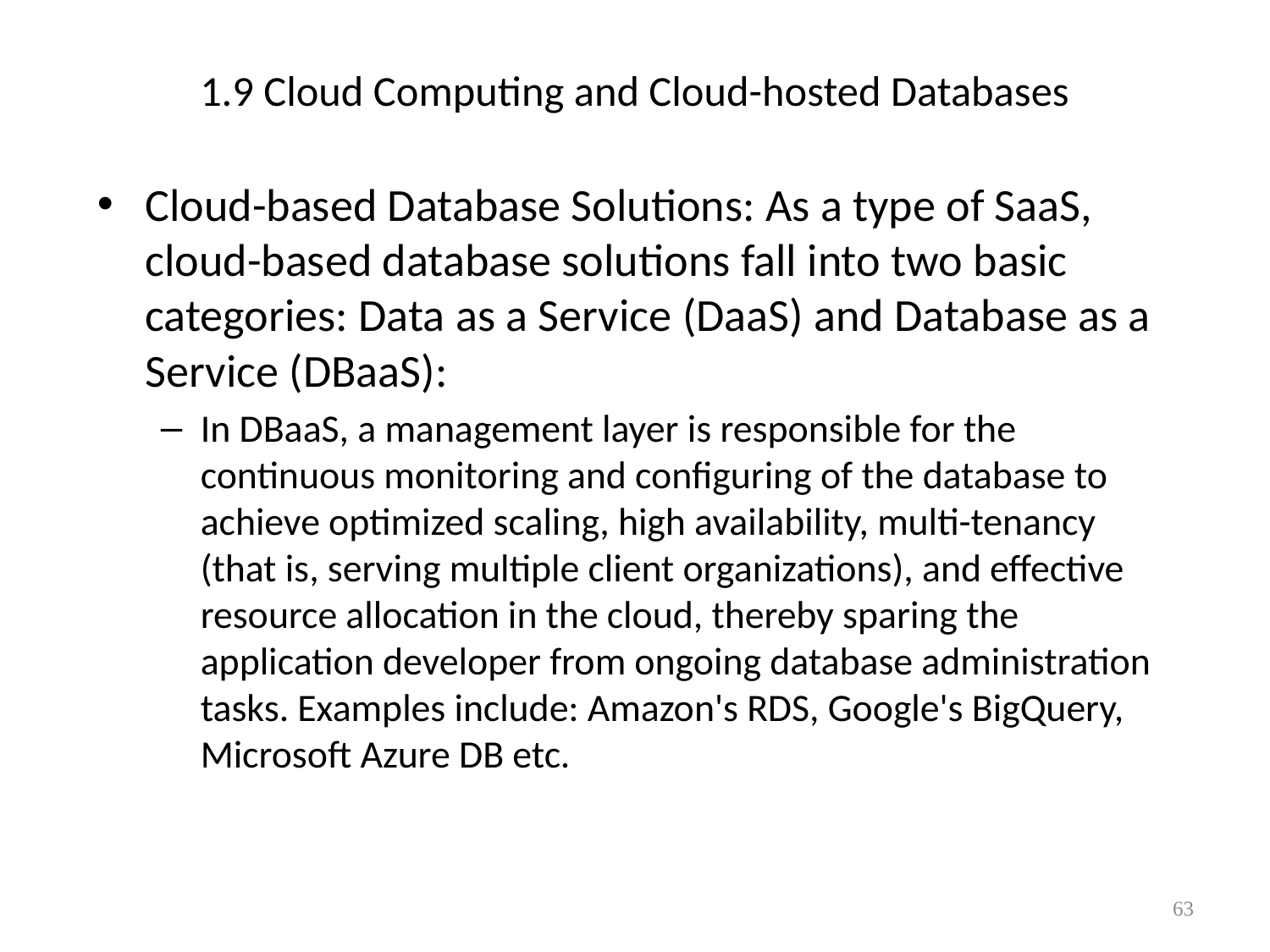

# 1.9 Cloud Computing and Cloud-hosted Databases
Cloud-based Database Solutions: As a type of SaaS, cloud-based database solutions fall into two basic categories: Data as a Service (DaaS) and Database as a Service (DBaaS):
In DBaaS, a management layer is responsible for the continuous monitoring and configuring of the database to achieve optimized scaling, high availability, multi-tenancy (that is, serving multiple client organizations), and effective resource allocation in the cloud, thereby sparing the application developer from ongoing database administration tasks. Examples include: Amazon's RDS, Google's BigQuery, Microsoft Azure DB etc.

63